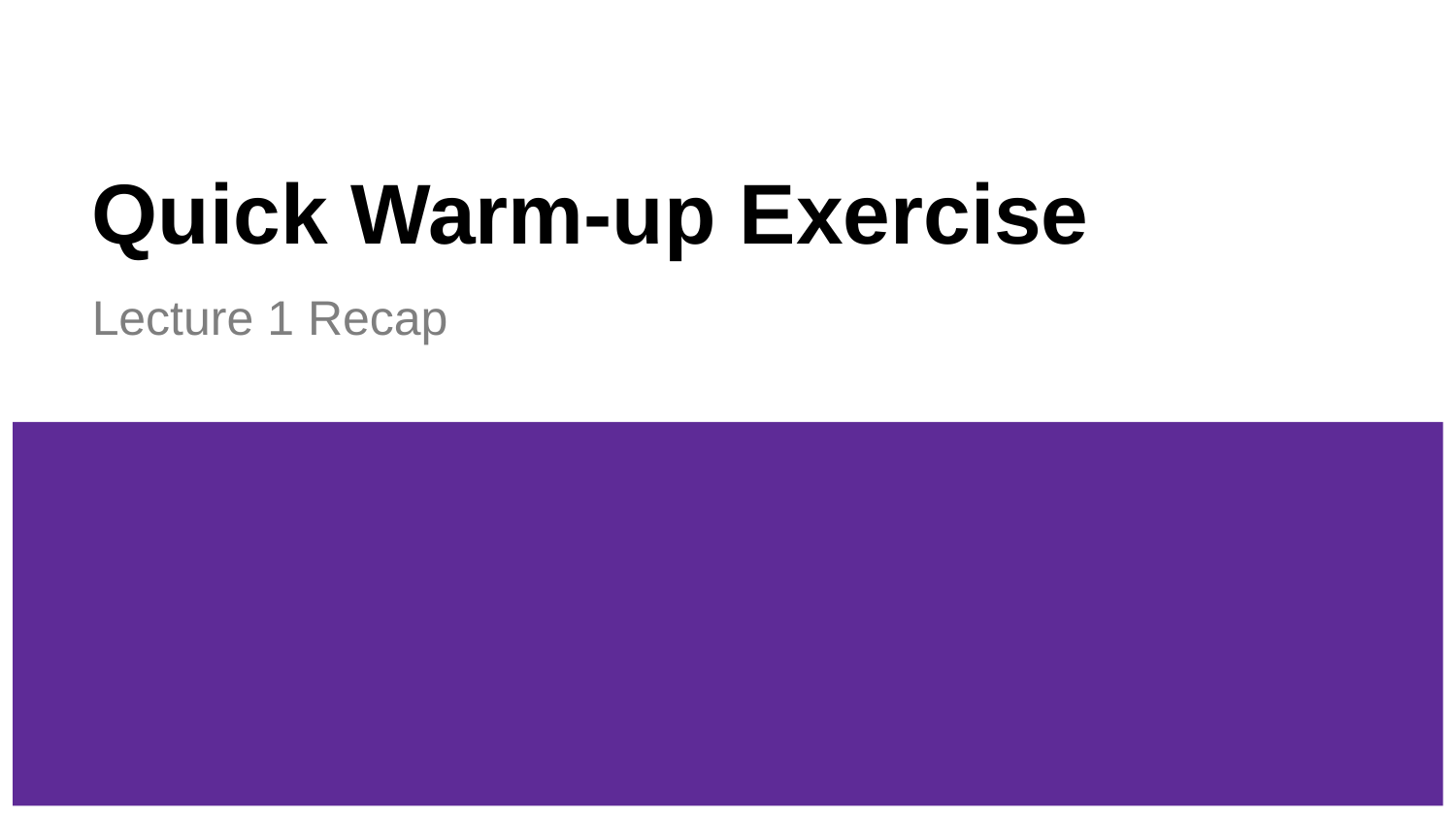

# Quick Warm-up Exercise
Lecture 1 Recap